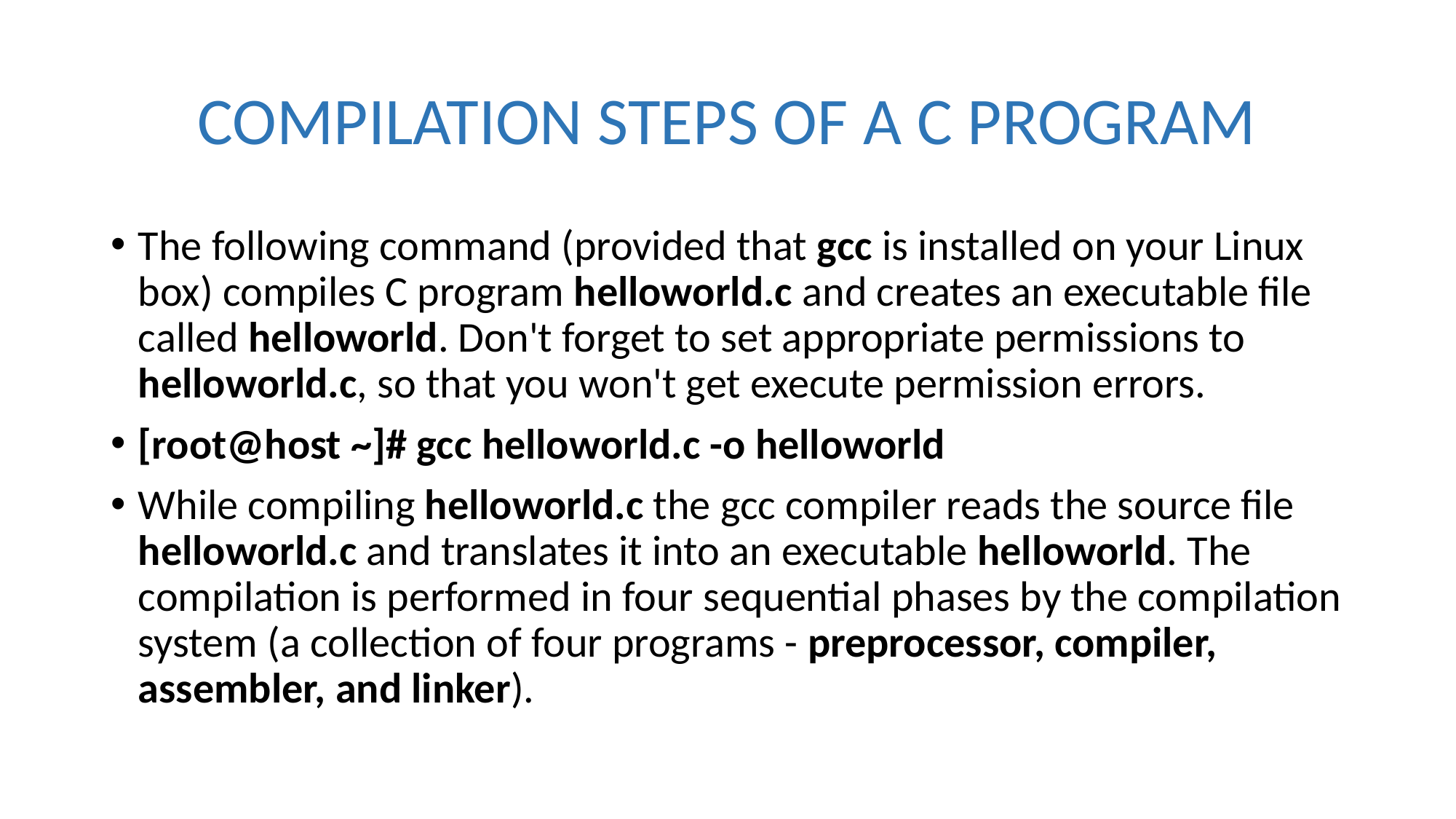

# COMPILATION STEPS OF A C PROGRAM
The following command (provided that gcc is installed on your Linux box) compiles C program helloworld.c and creates an executable file called helloworld. Don't forget to set appropriate permissions to helloworld.c, so that you won't get execute permission errors.
[root@host ~]# gcc helloworld.c -o helloworld
While compiling helloworld.c the gcc compiler reads the source file helloworld.c and translates it into an executable helloworld. The compilation is performed in four sequential phases by the compilation system (a collection of four programs - preprocessor, compiler, assembler, and linker).